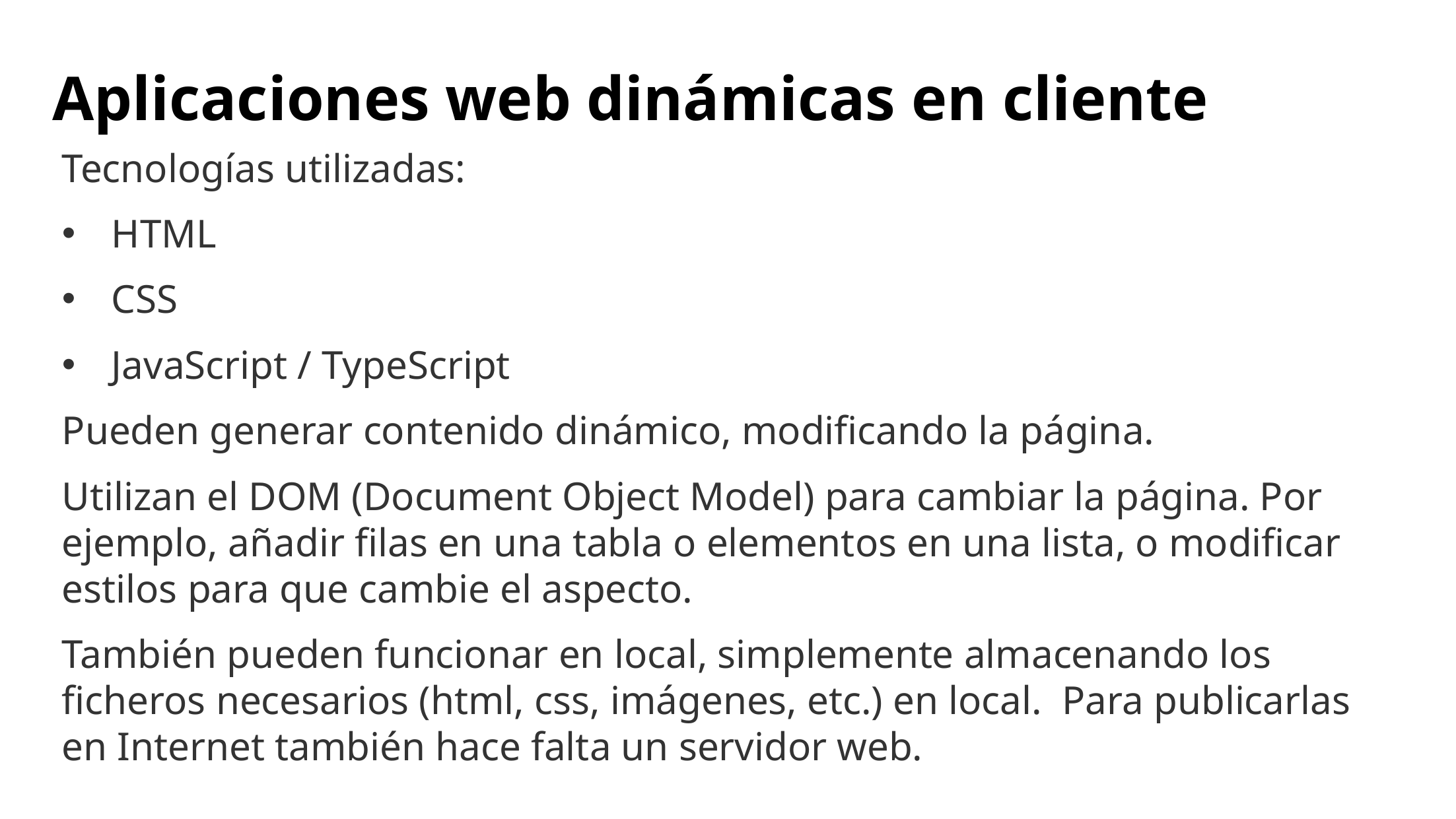

# Aplicaciones web dinámicas en cliente
Tecnologías utilizadas:
HTML
CSS
JavaScript / TypeScript
Pueden generar contenido dinámico, modificando la página.
Utilizan el DOM (Document Object Model) para cambiar la página. Por ejemplo, añadir filas en una tabla o elementos en una lista, o modificar estilos para que cambie el aspecto.
También pueden funcionar en local, simplemente almacenando los ficheros necesarios (html, css, imágenes, etc.) en local.  Para publicarlas en Internet también hace falta un servidor web.